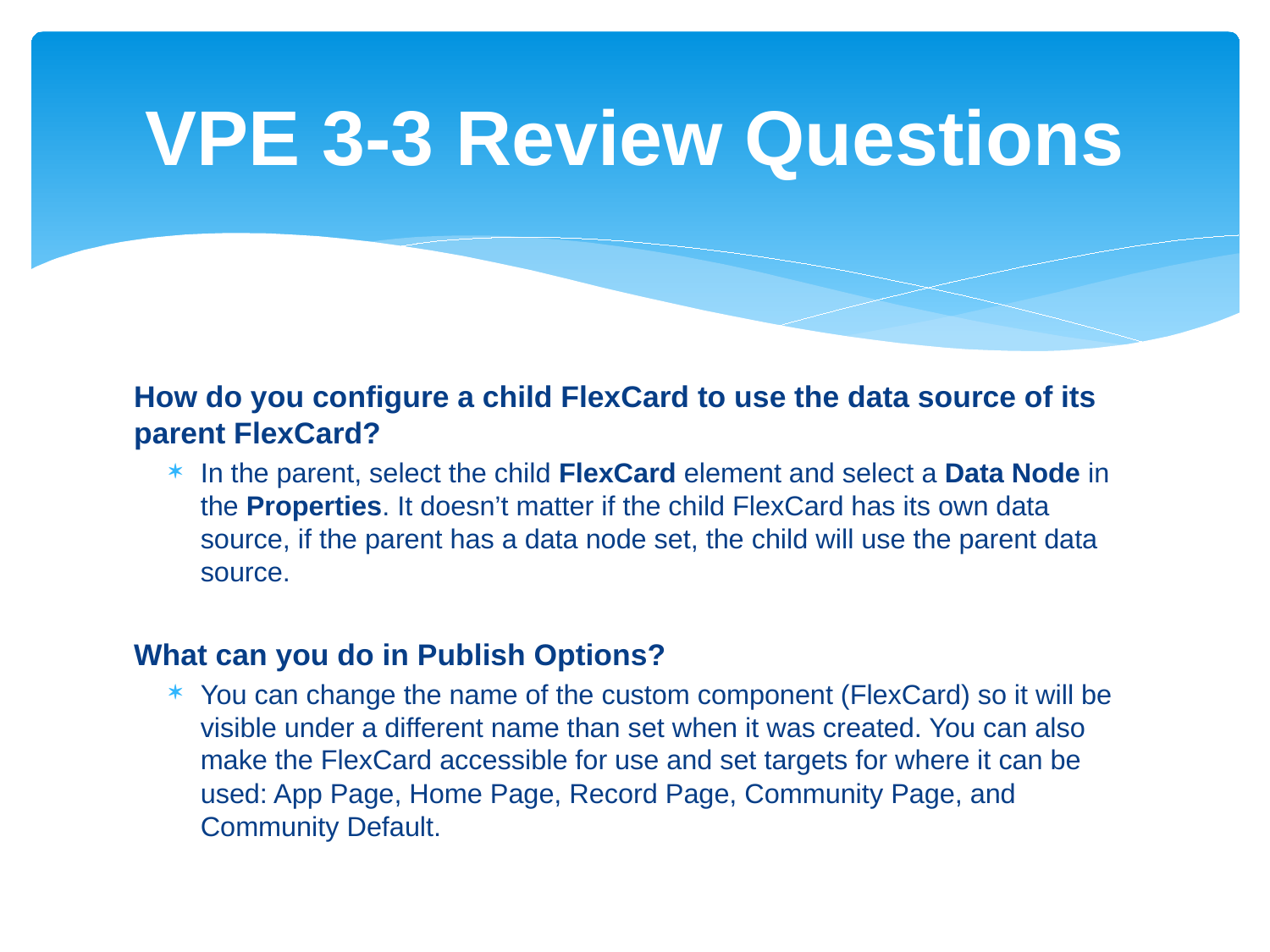

# VPE 3-3 Review Questions
How do you configure a child FlexCard to use the data source of its parent FlexCard?
In the parent, select the child FlexCard element and select a Data Node in the Properties. It doesn’t matter if the child FlexCard has its own data source, if the parent has a data node set, the child will use the parent data source.

What can you do in Publish Options?
You can change the name of the custom component (FlexCard) so it will be visible under a different name than set when it was created. You can also make the FlexCard accessible for use and set targets for where it can be used: App Page, Home Page, Record Page, Community Page, and Community Default.